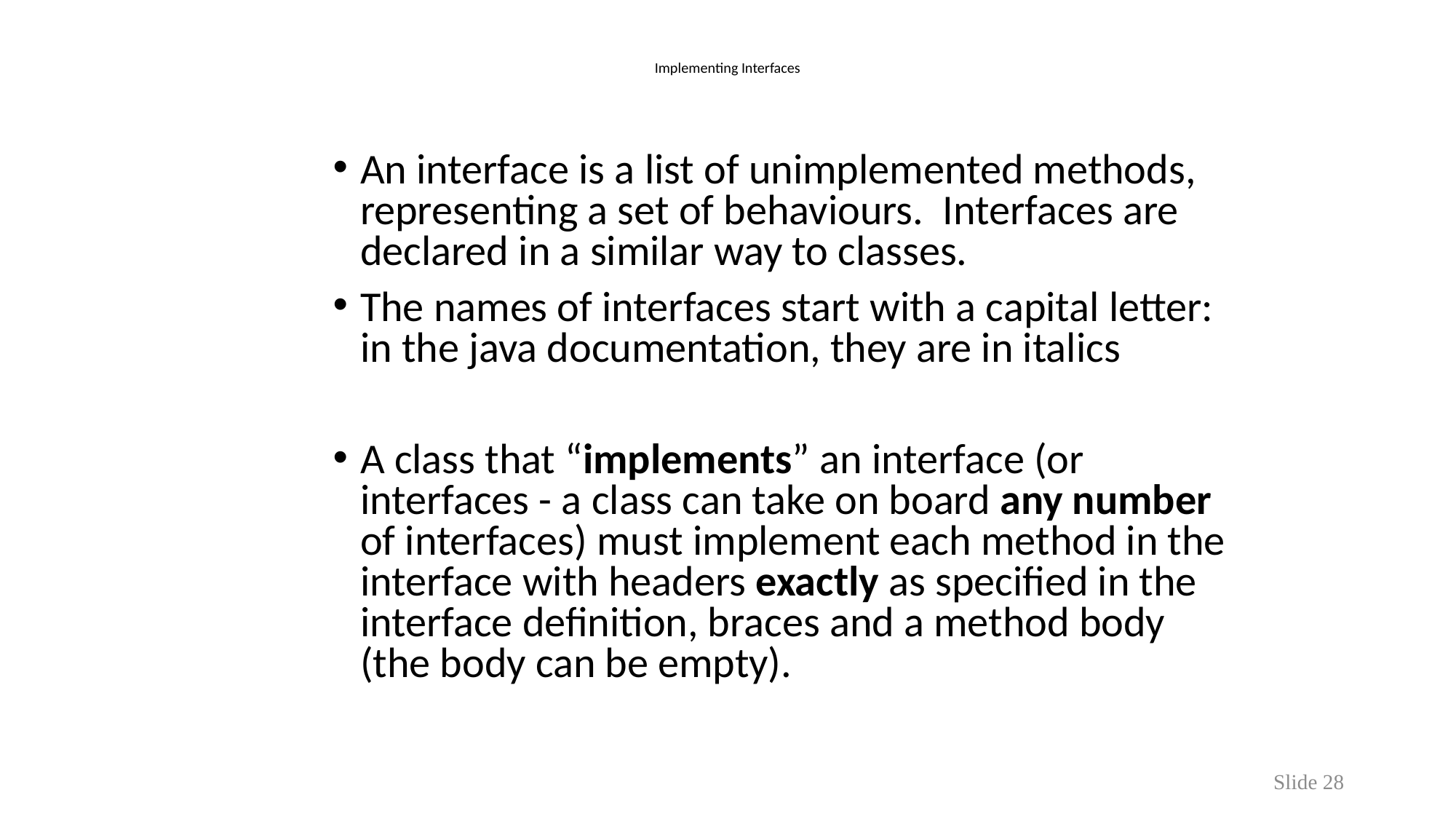

# Implementing Interfaces
An interface is a list of unimplemented methods, representing a set of behaviours.  Interfaces are declared in a similar way to classes.
The names of interfaces start with a capital letter: in the java documentation, they are in italics

A class that “implements” an interface (or interfaces - a class can take on board any number of interfaces) must implement each method in the interface with headers exactly as specified in the interface definition, braces and a method body (the body can be empty).
Slide 28